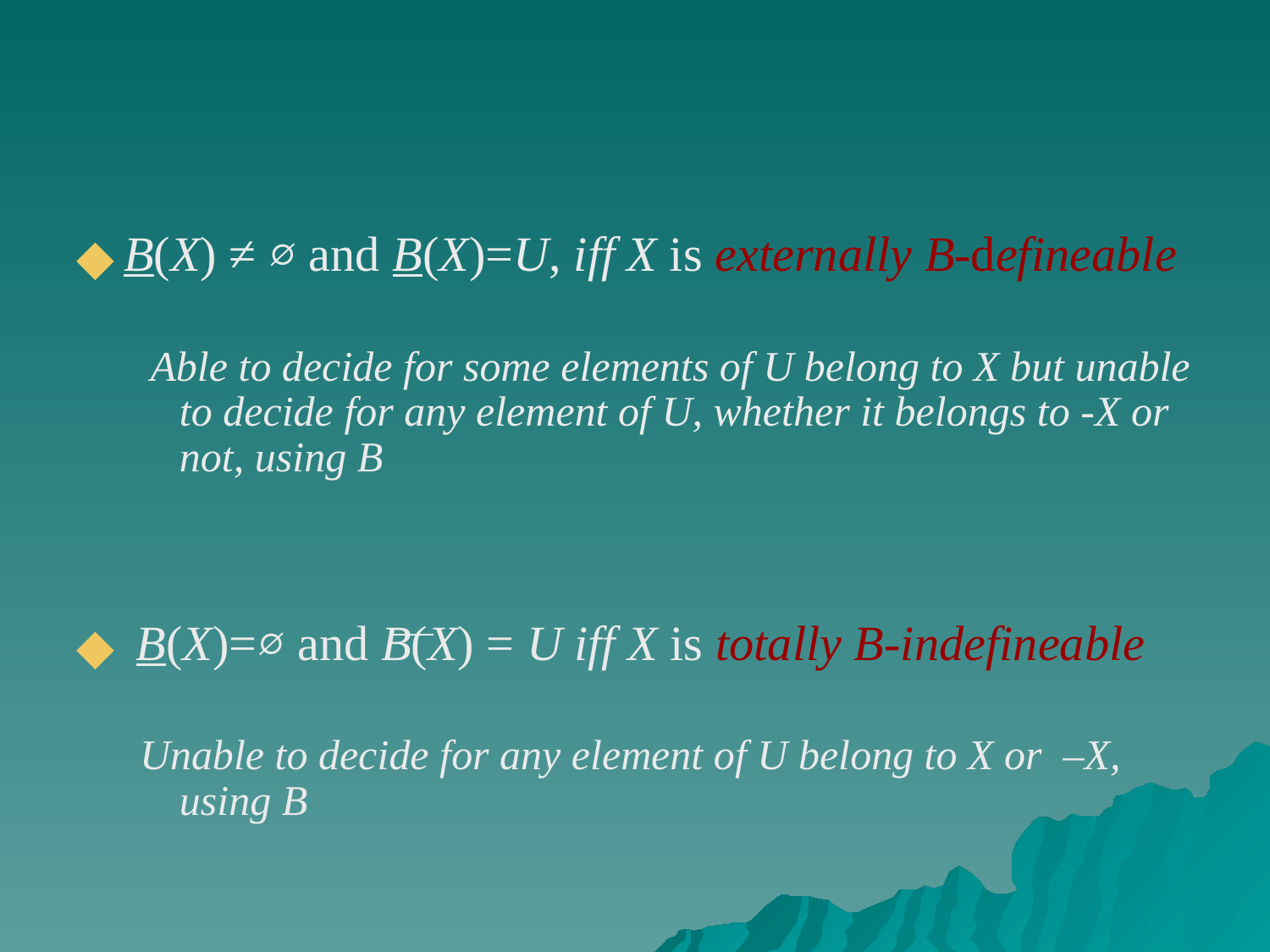

#
B(X) ≠ ∅ and B(X)=U, iff X is externally B-defineable

 Able to decide for some elements of U belong to X but unable to decide for any element of U, whether it belongs to -X or not, using B

 B(X)=∅ and B(X) = U iff X is totally B-indefineable

Unable to decide for any element of U belong to X or  –X, using B